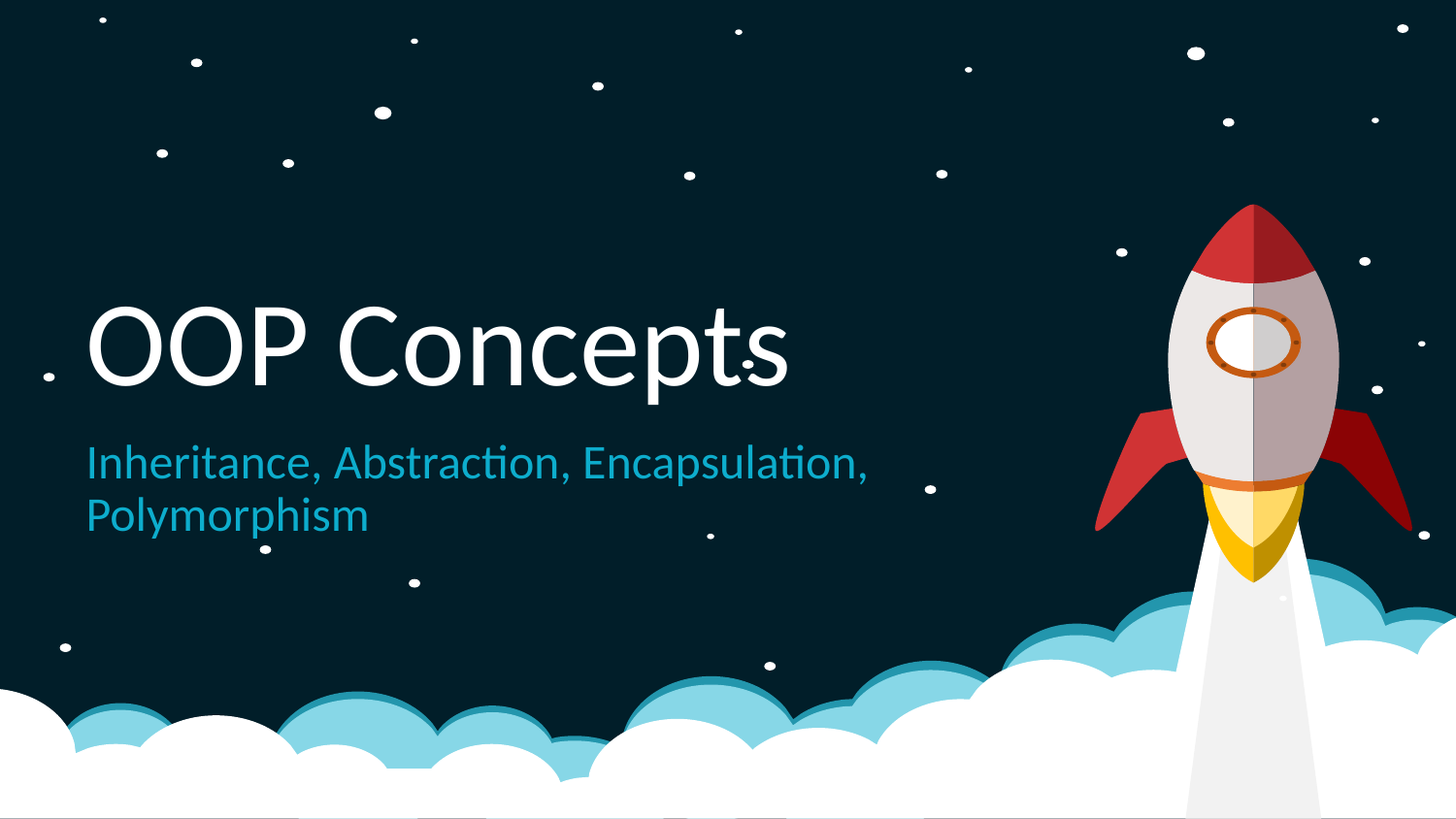

# OOP Concepts
Inheritance, Abstraction, Encapsulation, Polymorphism